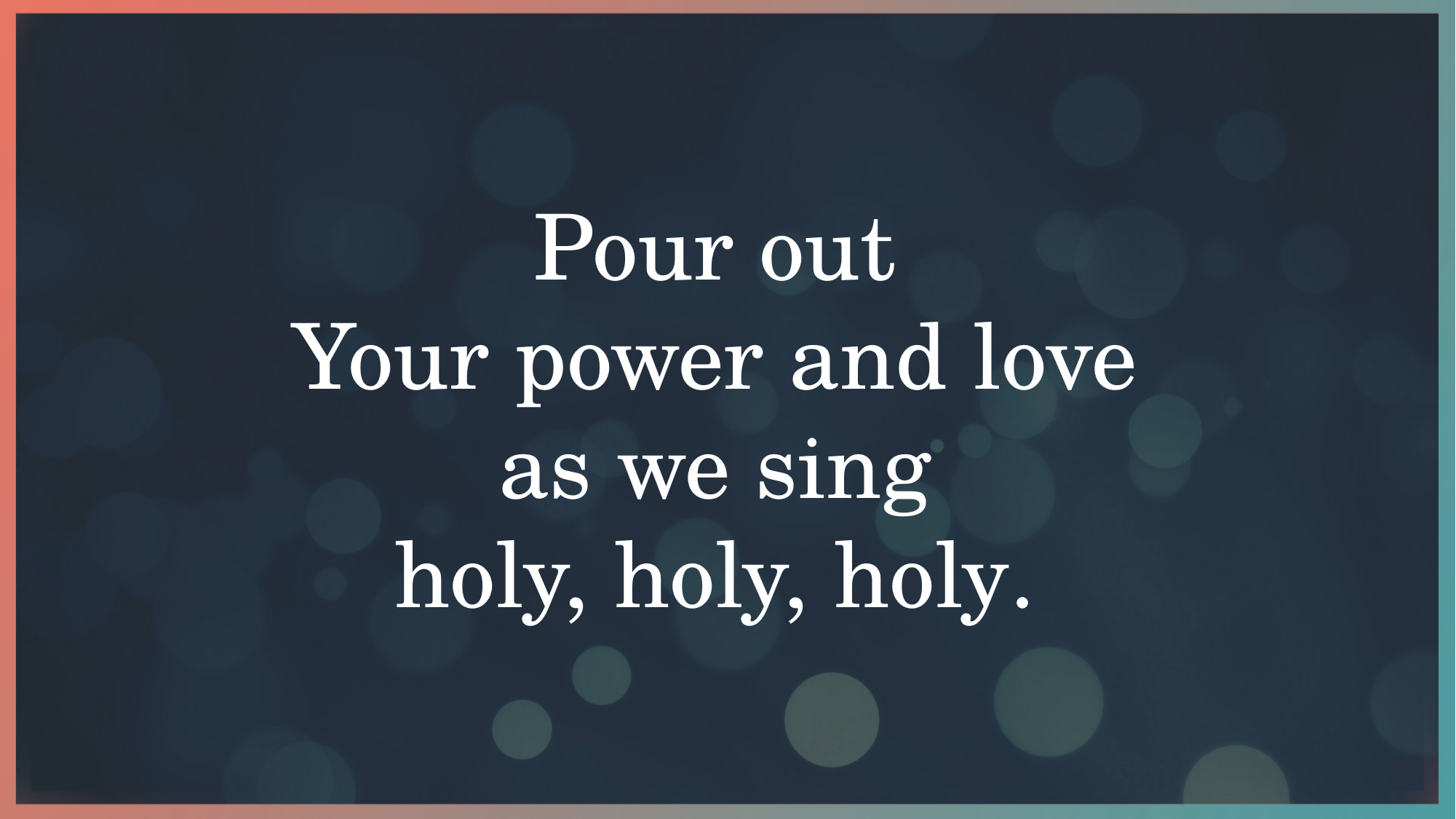

Pour out
Your power and love
as we sing
holy, holy, holy.